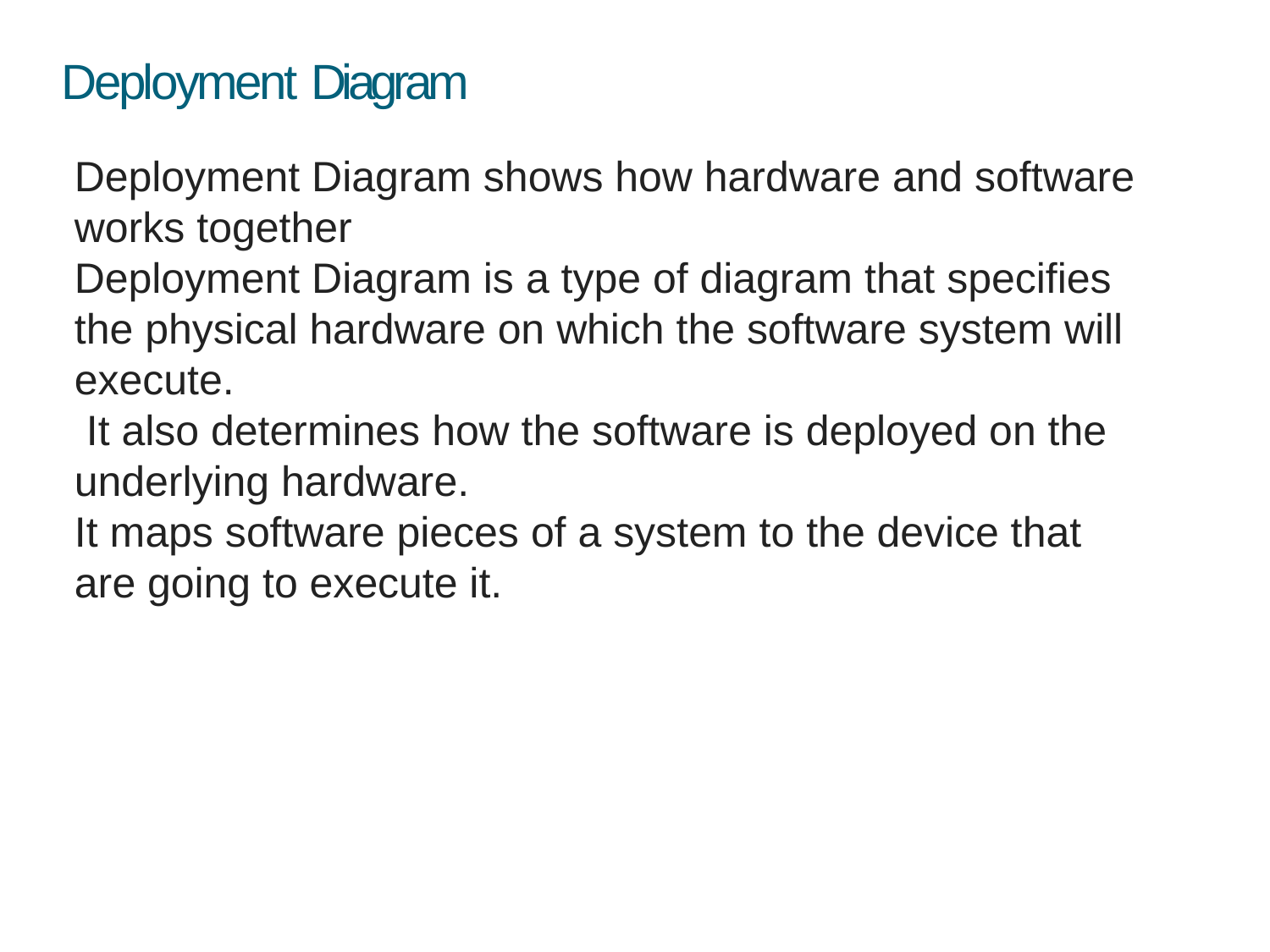

# Deployment Diagram
Deployment Diagram shows how hardware and software works together
Deployment Diagram is a type of diagram that specifies the physical hardware on which the software system will execute.
 It also determines how the software is deployed on the underlying hardware.
It maps software pieces of a system to the device that are going to execute it.